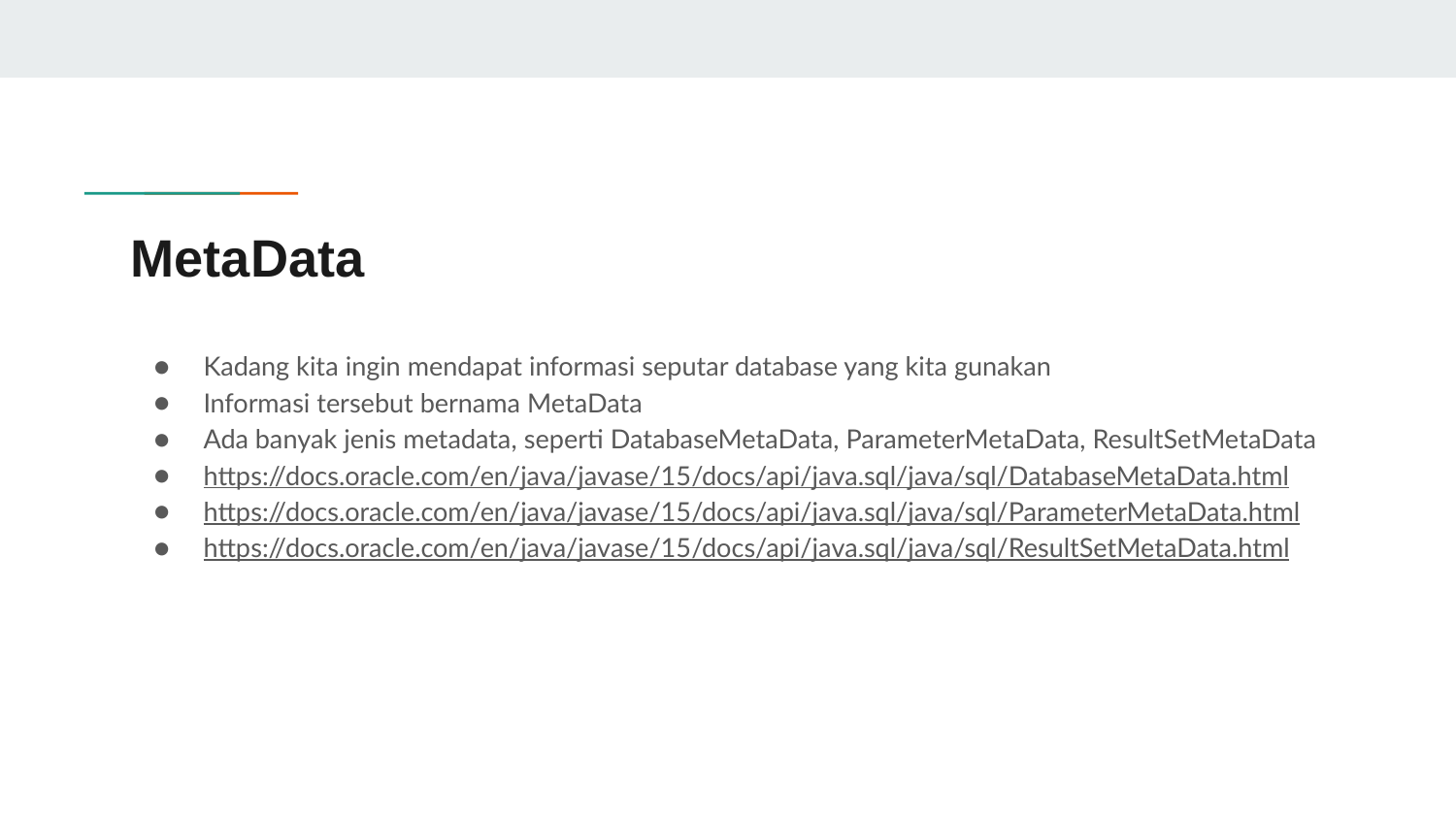

# MetaData
Kadang kita ingin mendapat informasi seputar database yang kita gunakan
Informasi tersebut bernama MetaData
Ada banyak jenis metadata, seperti DatabaseMetaData, ParameterMetaData, ResultSetMetaData
https://docs.oracle.com/en/java/javase/15/docs/api/java.sql/java/sql/DatabaseMetaData.html
https://docs.oracle.com/en/java/javase/15/docs/api/java.sql/java/sql/ParameterMetaData.html
https://docs.oracle.com/en/java/javase/15/docs/api/java.sql/java/sql/ResultSetMetaData.html